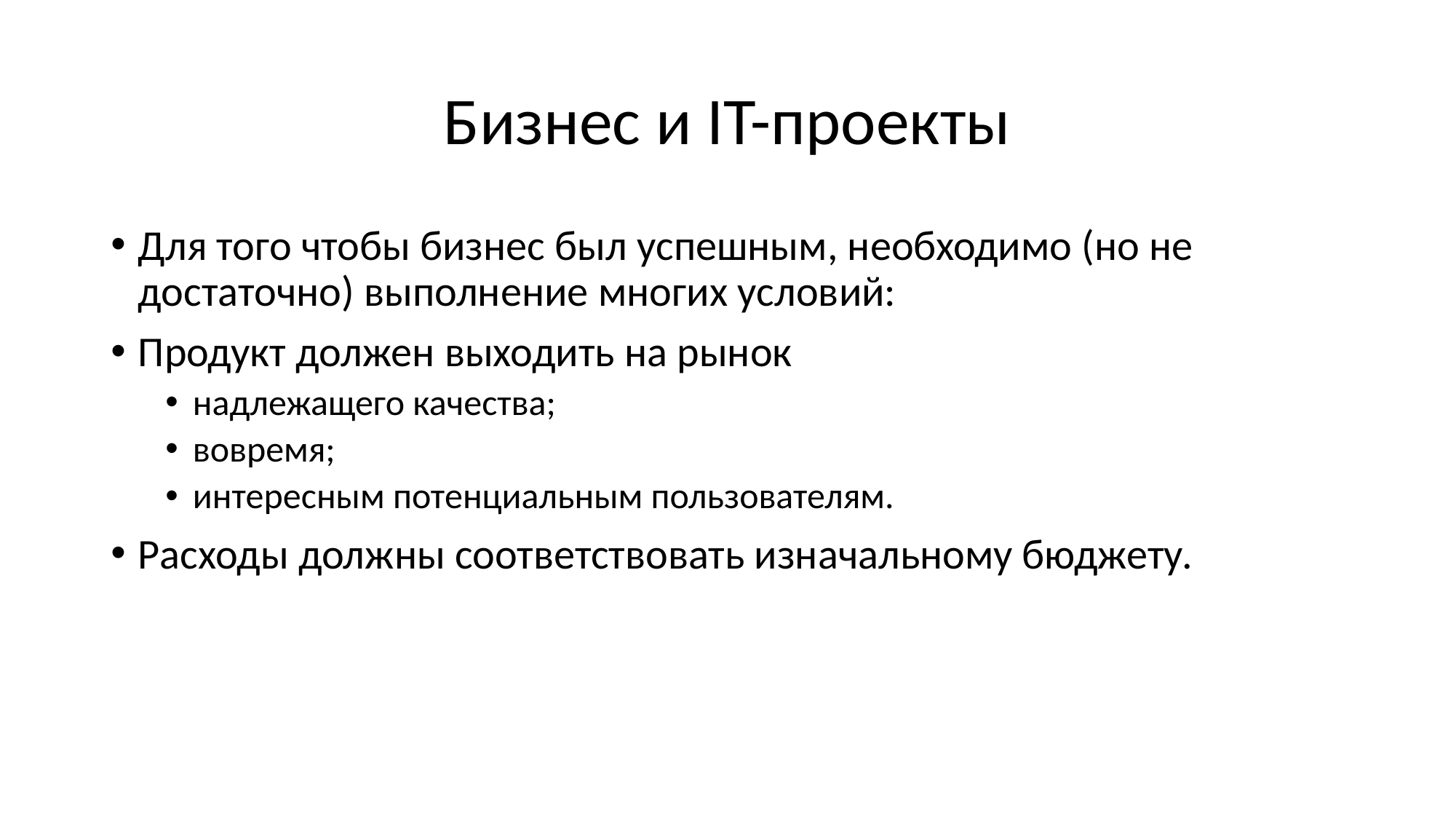

# Бизнес и IT-проекты
Для того чтобы бизнес был успешным, необходимо (но не достаточно) выполнение многих условий:
Продукт должен выходить на рынок
надлежащего качества;
вовремя;
интересным потенциальным пользователям.
Расходы должны соответствовать изначальному бюджету.